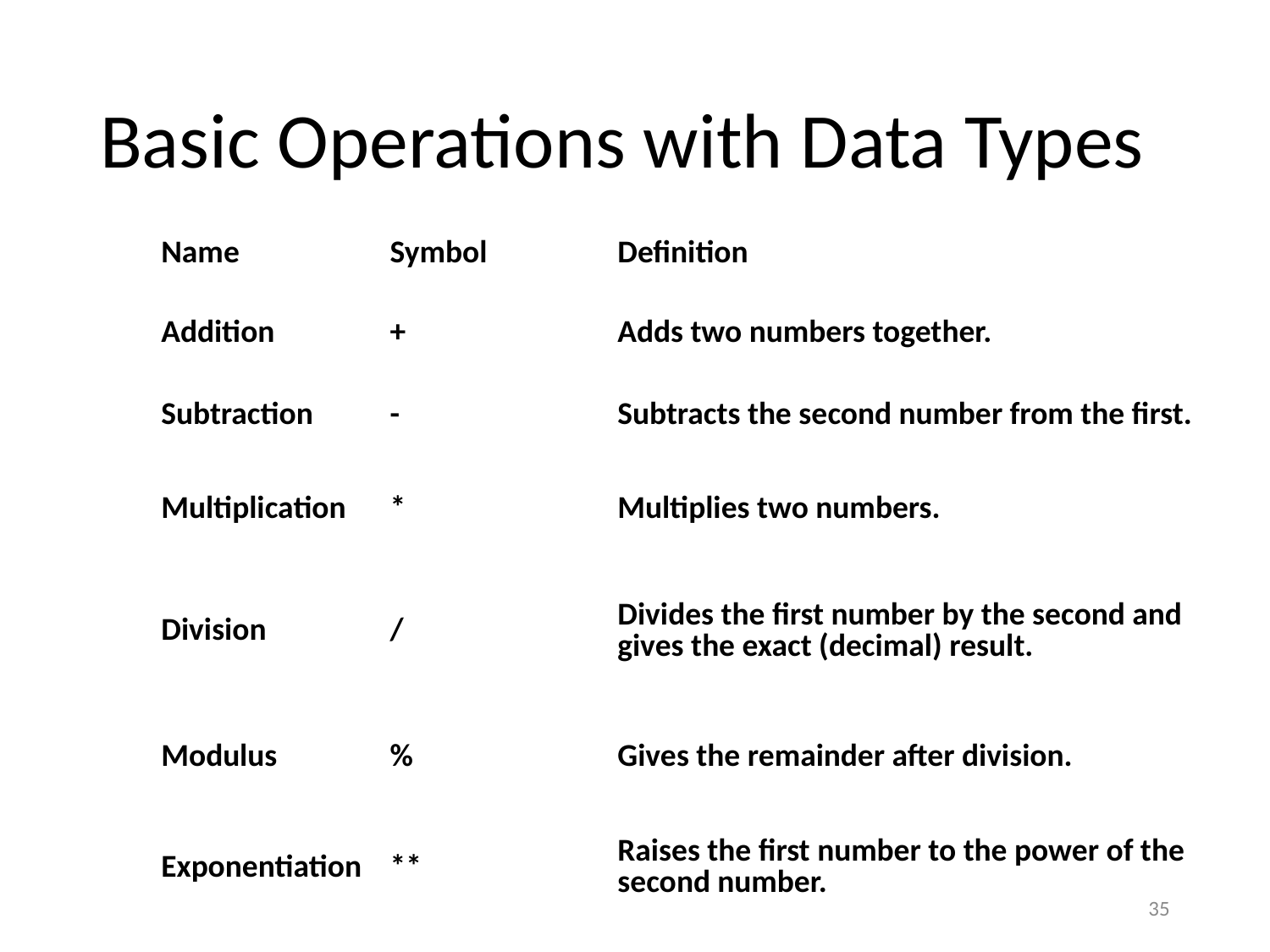

# Basic Operations with Data Types
|  | Name | Symbol | Definition |
| --- | --- | --- | --- |
|  | Addition | + | Adds two numbers together. |
|  | Subtraction | - | Subtracts the second number from the first. |
|  | Multiplication | \* | Multiplies two numbers. |
|  | Division | / | Divides the first number by the second and gives the exact (decimal) result. |
|  | Modulus | % | Gives the remainder after division. |
|  | Exponentiation | \*\* | Raises the first number to the power of the second number. |
35